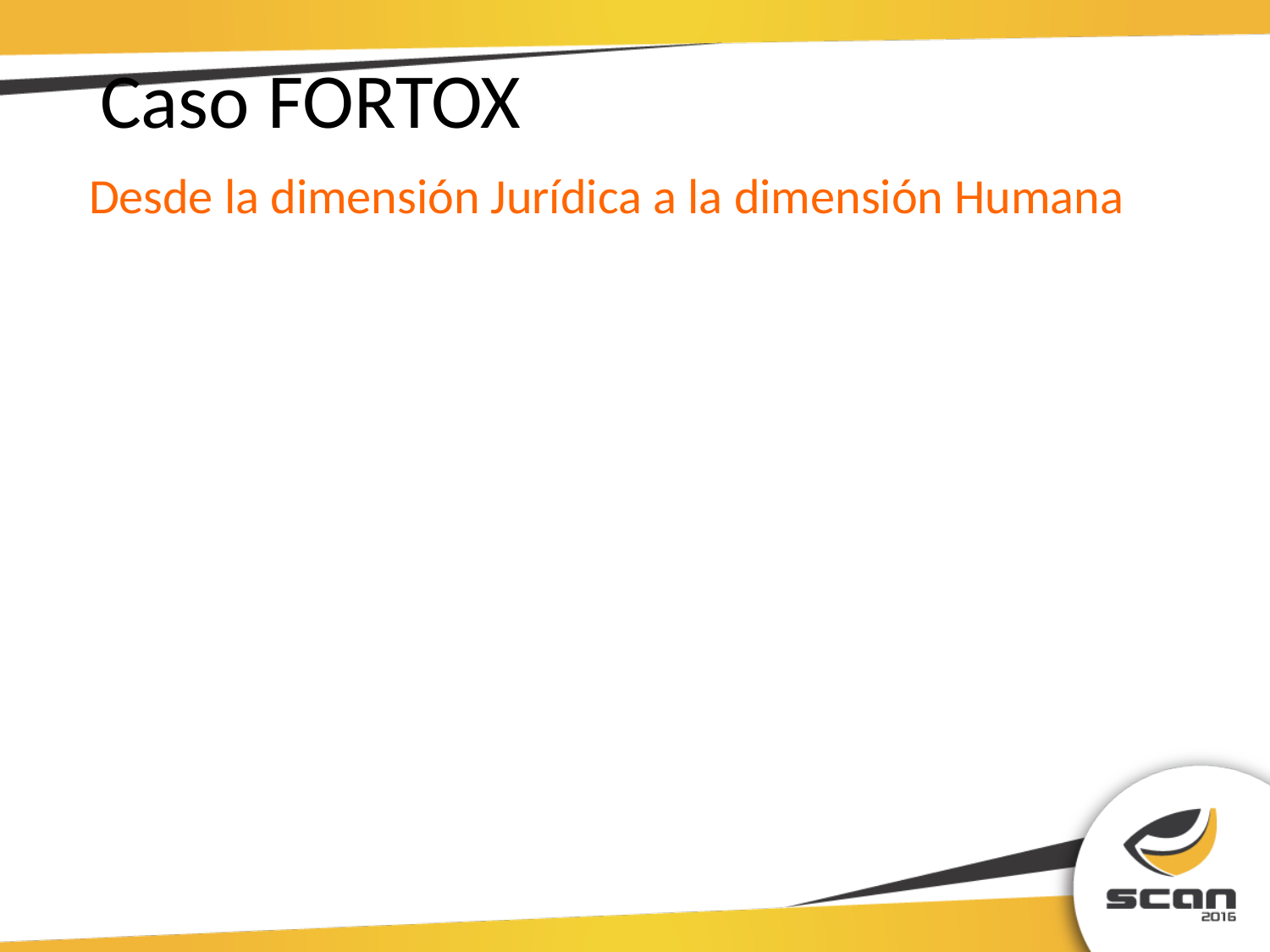

# Caso FORTOX
Desde la dimensión Jurídica a la dimensión Humana